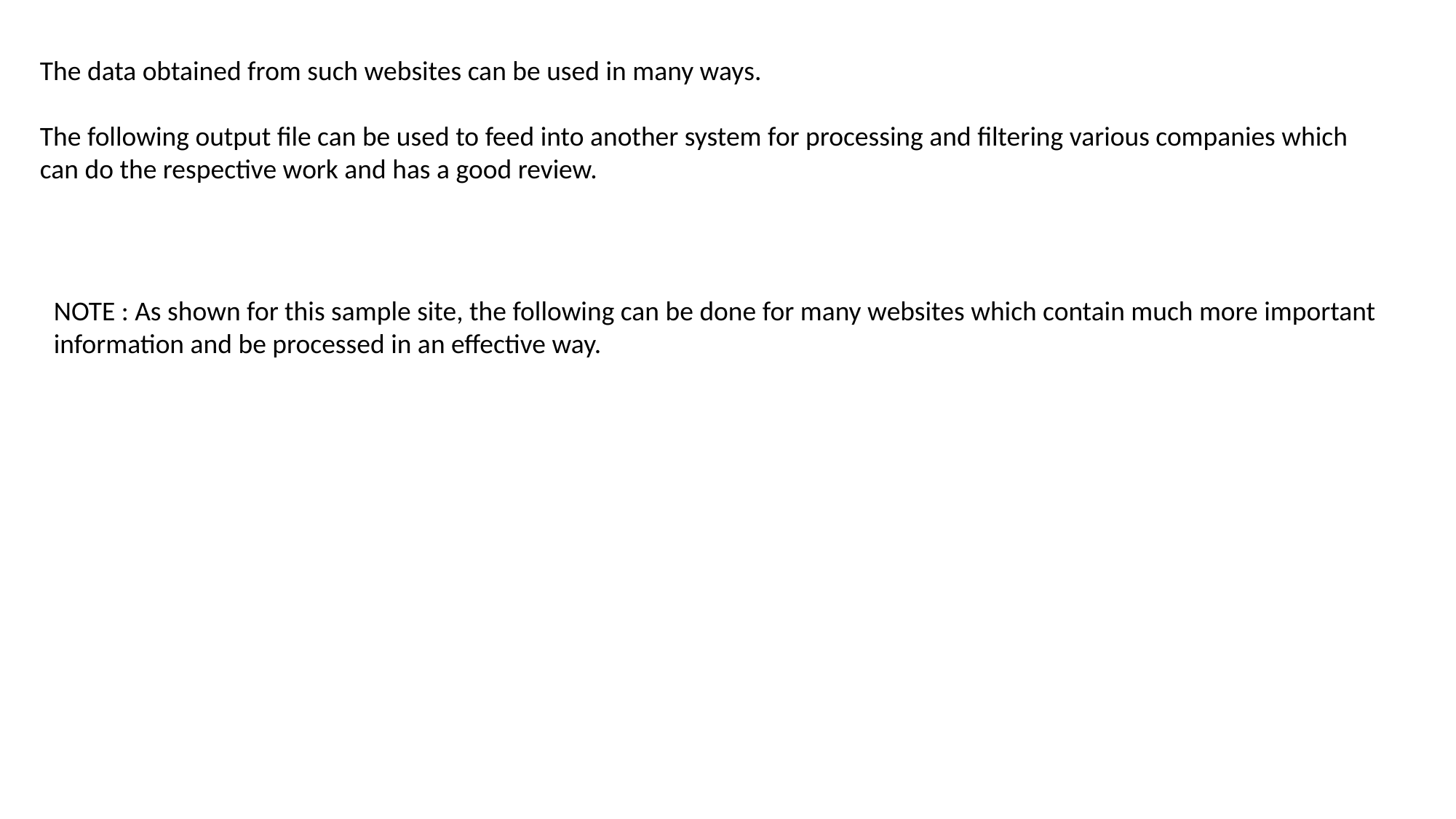

The data obtained from such websites can be used in many ways.

The following output file can be used to feed into another system for processing and filtering various companies which can do the respective work and has a good review.

NOTE : As shown for this sample site, the following can be done for many websites which contain much more important information and be processed in an effective way.